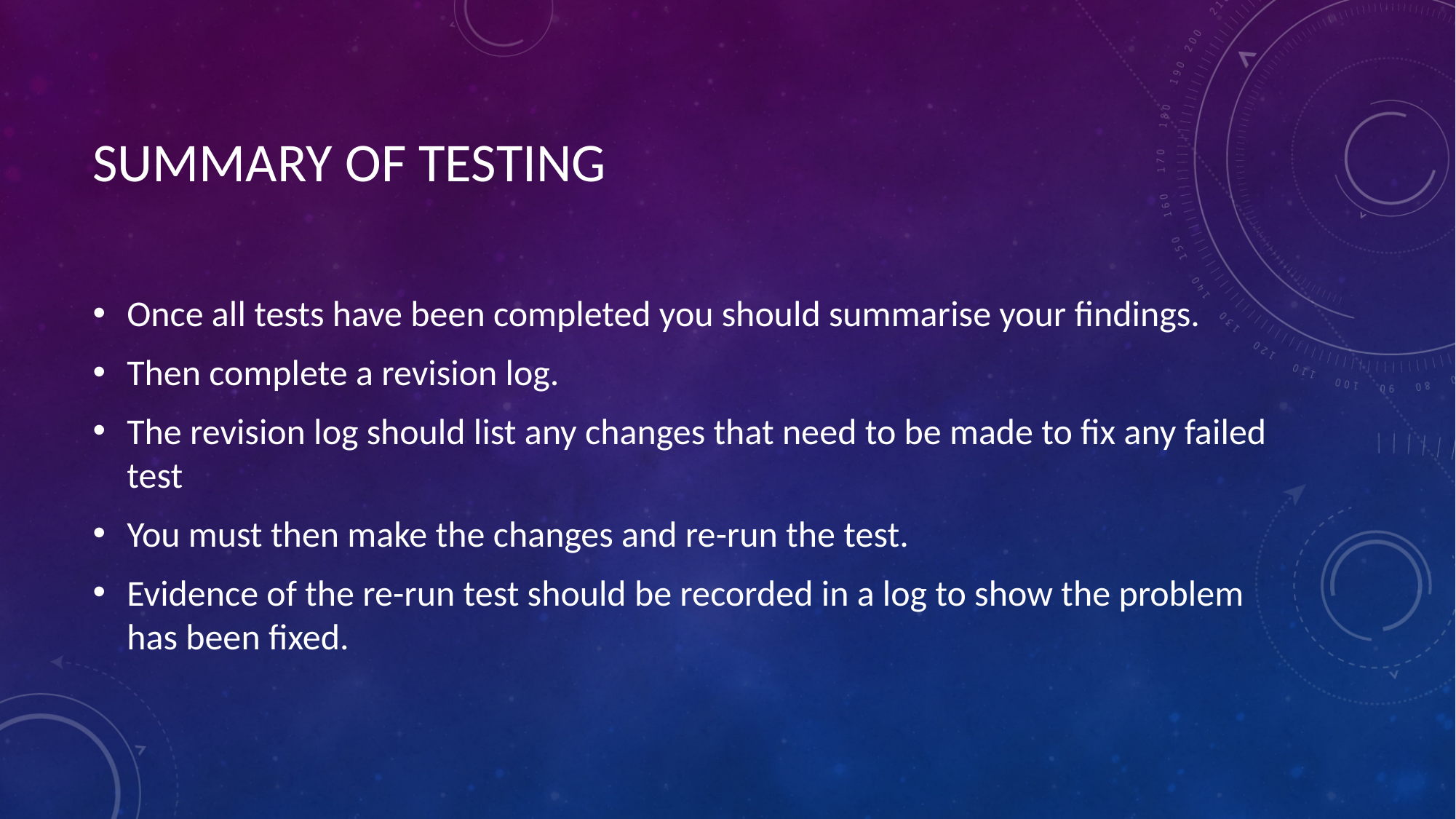

# Summary of testing
Once all tests have been completed you should summarise your findings.
Then complete a revision log.
The revision log should list any changes that need to be made to fix any failed test
You must then make the changes and re-run the test.
Evidence of the re-run test should be recorded in a log to show the problem has been fixed.